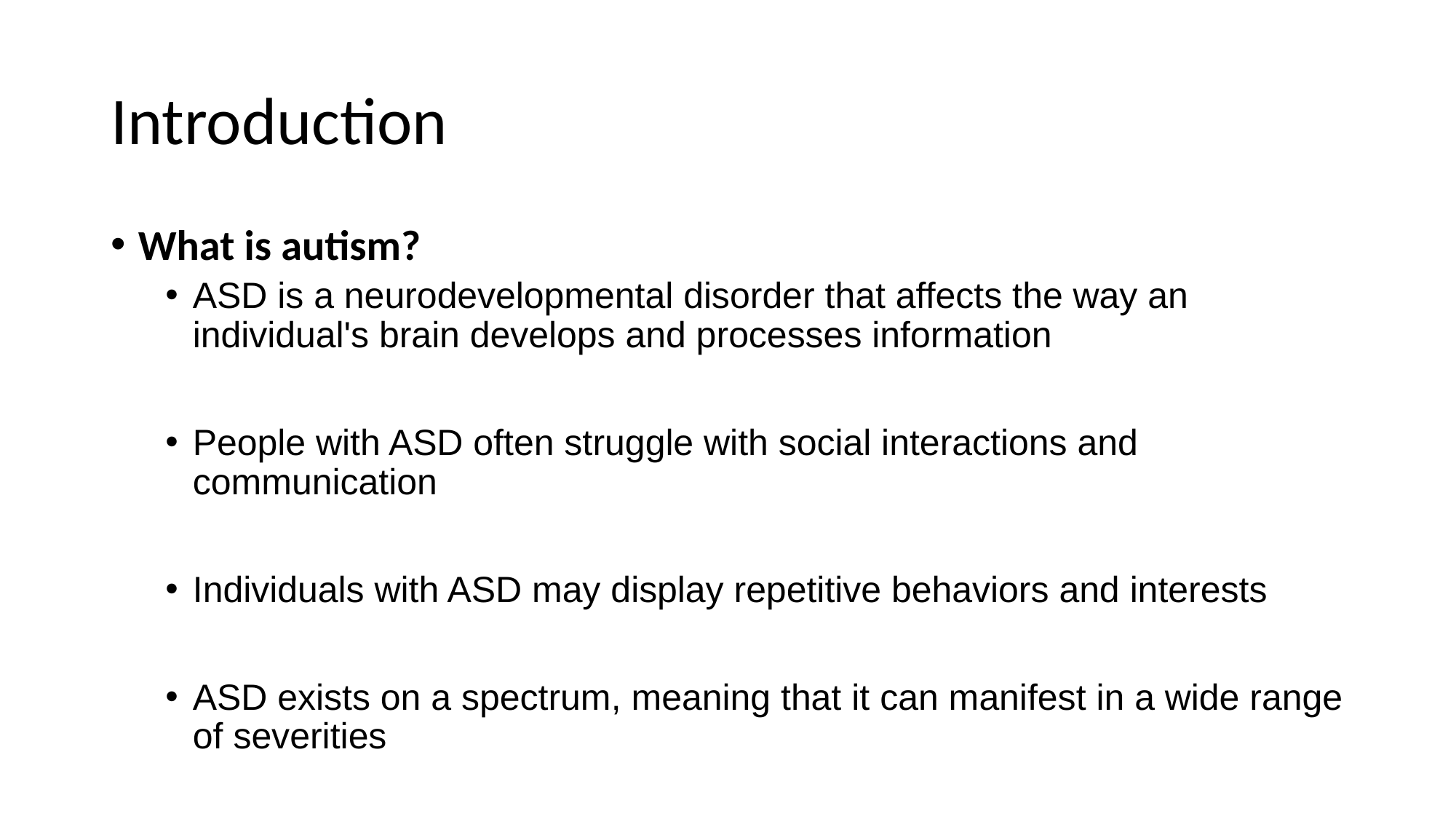

# Introduction
What is autism?
ASD is a neurodevelopmental disorder that affects the way an individual's brain develops and processes information

People with ASD often struggle with social interactions and communication

Individuals with ASD may display repetitive behaviors and interests

ASD exists on a spectrum, meaning that it can manifest in a wide range of severities